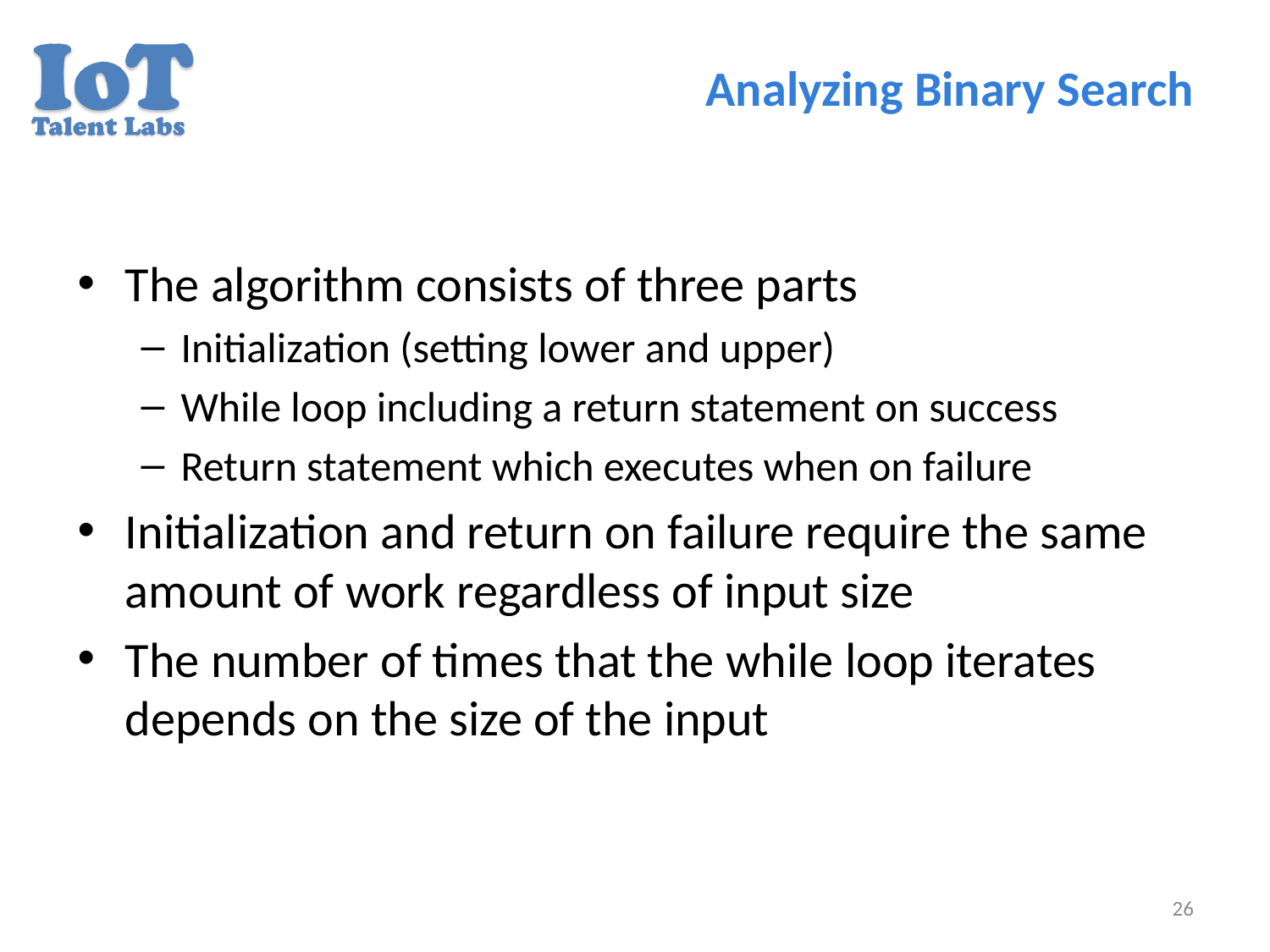

# Analyzing Binary Search
The algorithm consists of three parts
Initialization (setting lower and upper)
While loop including a return statement on success
Return statement which executes when on failure
Initialization and return on failure require the same amount of work regardless of input size
The number of times that the while loop iterates depends on the size of the input

26